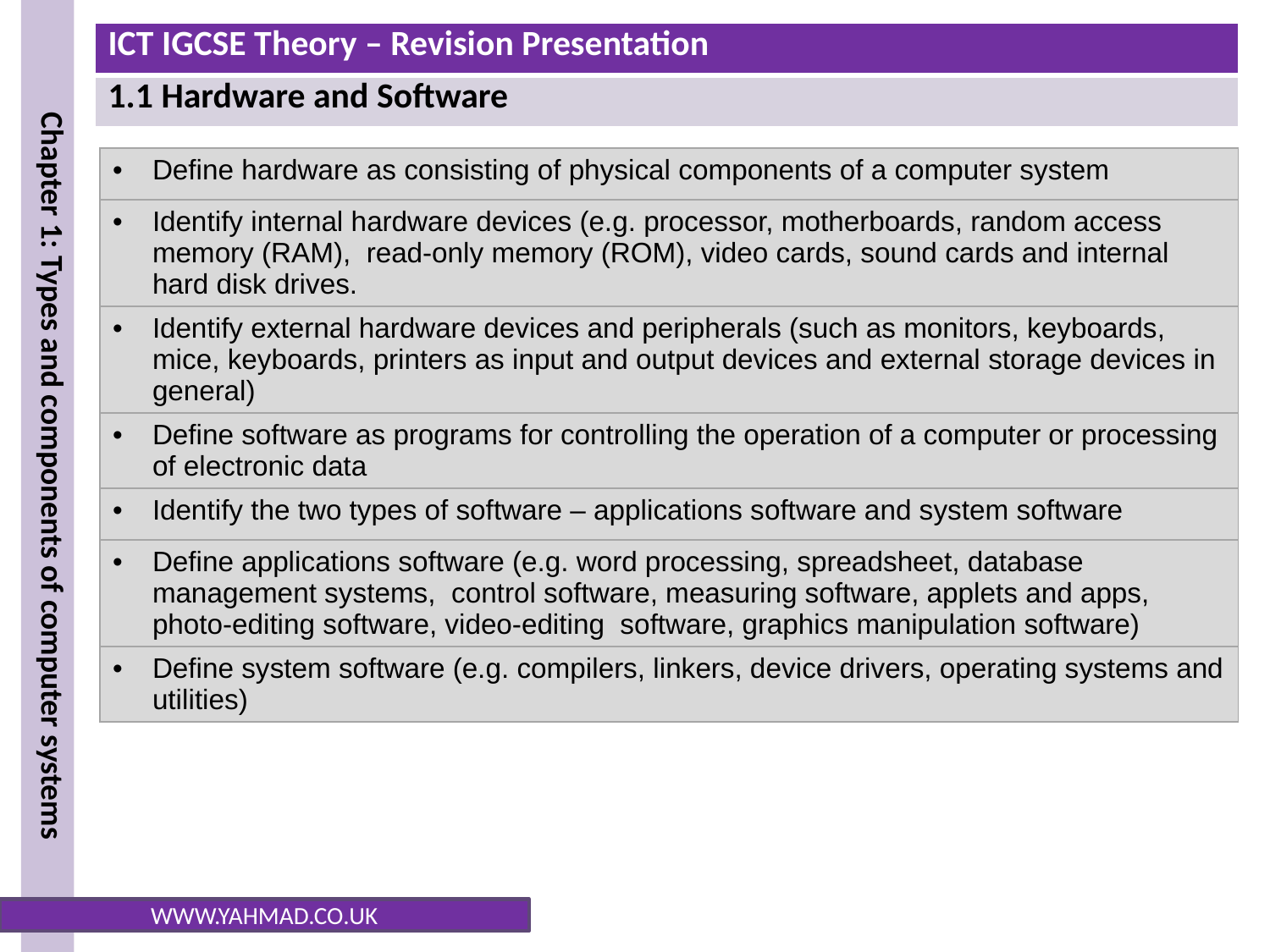

| Define hardware as consisting of physical components of a computer system |
| --- |
| Identify internal hardware devices (e.g. processor, motherboards, random access memory (RAM), read-only memory (ROM), video cards, sound cards and internal hard disk drives. |
| Identify external hardware devices and peripherals (such as monitors, keyboards, mice, keyboards, printers as input and output devices and external storage devices in general) |
| Define software as programs for controlling the operation of a computer or processing of electronic data |
| Identify the two types of software – applications software and system software |
| Define applications software (e.g. word processing, spreadsheet, database management systems, control software, measuring software, applets and apps, photo-editing software, video-editing software, graphics manipulation software) |
| Define system software (e.g. compilers, linkers, device drivers, operating systems and utilities) |